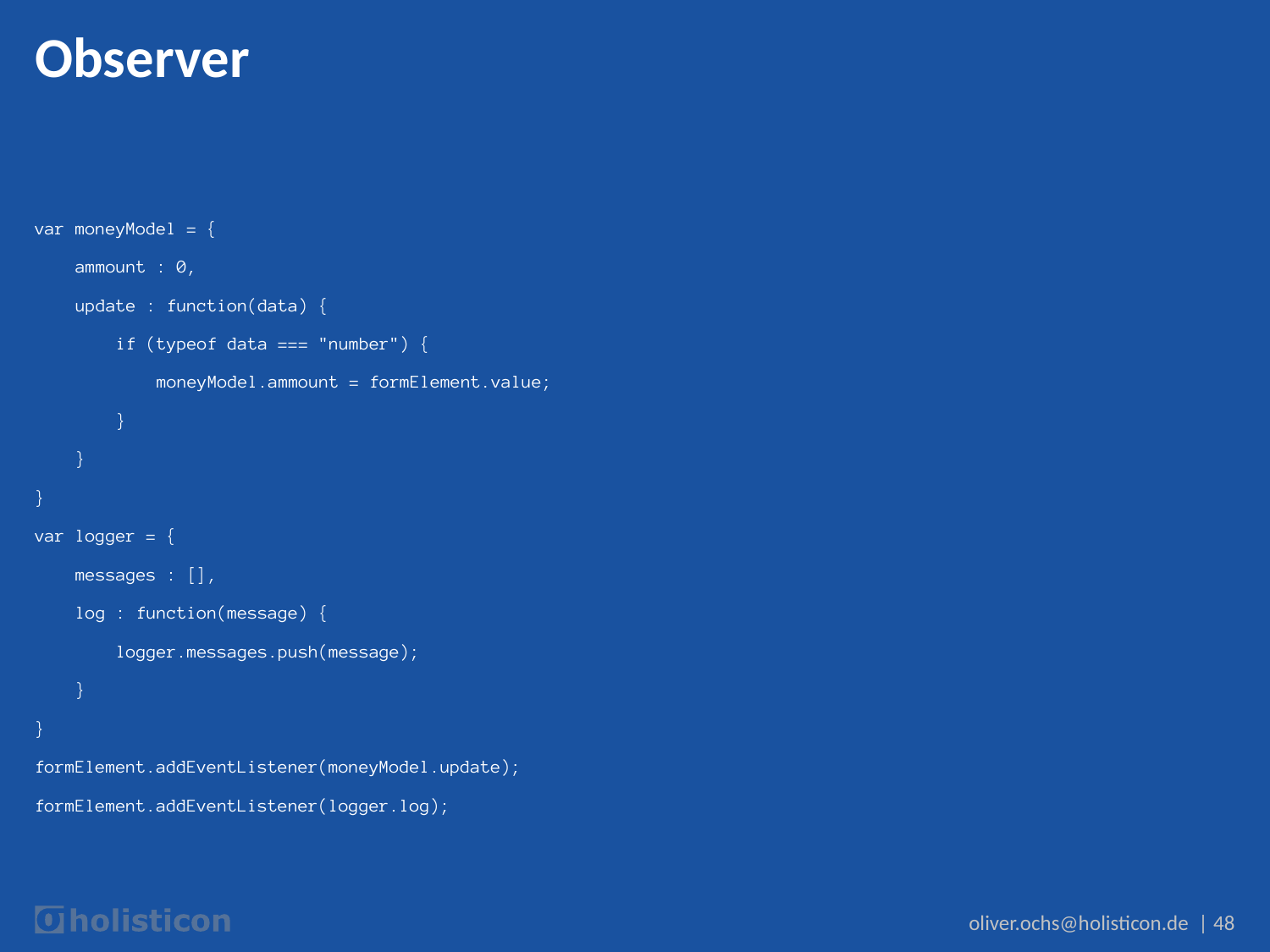

# Observer
var moneyModel = {
    ammount : 0,
    update : function(data) {
        if (typeof data === "number") {
            moneyModel.ammount = formElement.value;
        }
    }
}
var logger = {
    messages : [],
    log : function(message) {
        logger.messages.push(message);
    }
}
formElement.addEventListener(moneyModel.update);
formElement.addEventListener(logger.log);